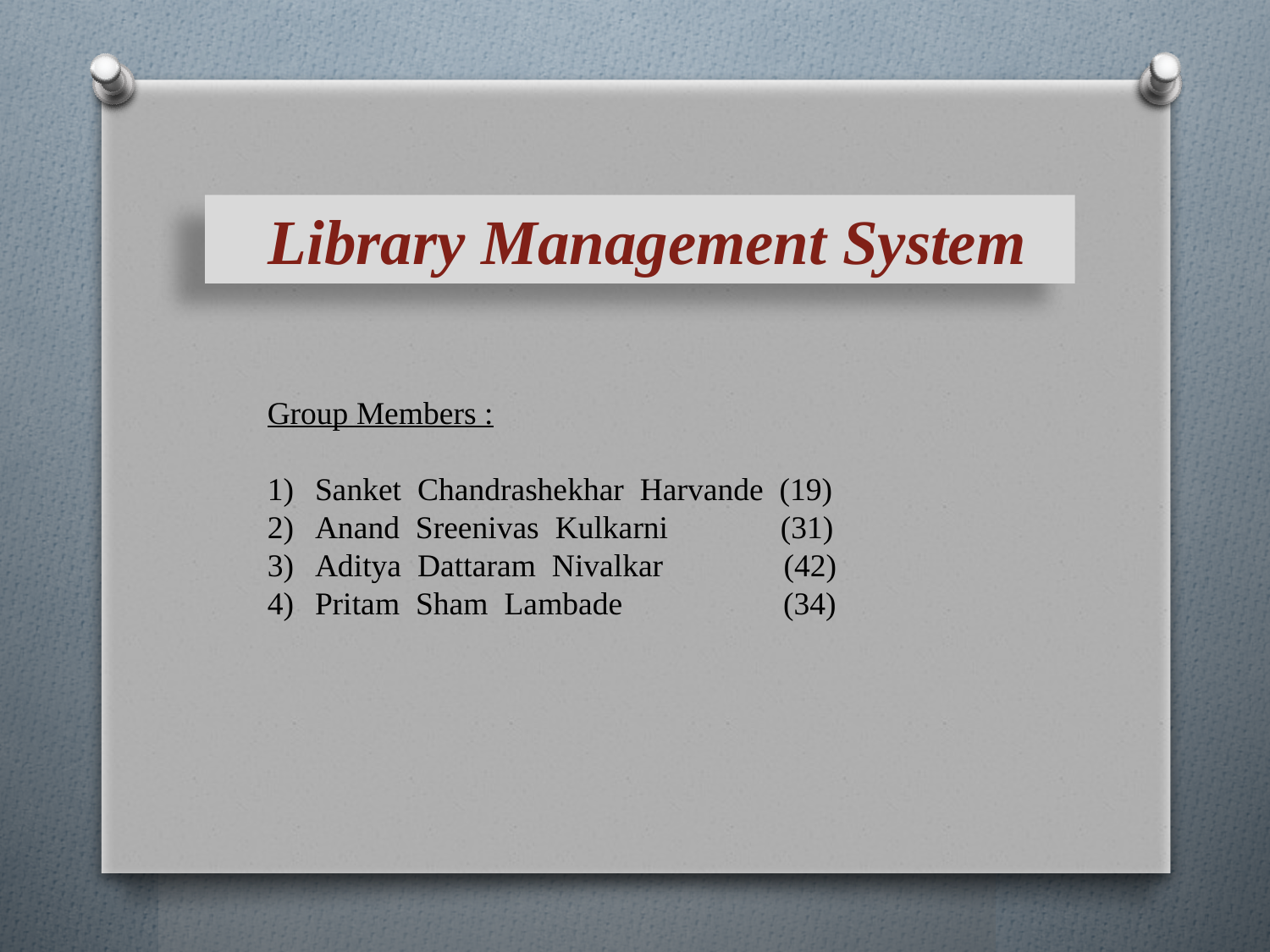

Library Management System
Group Members :

Sanket  Chandrashekhar  Harvande  (19)
Anand  Sreenivas  Kulkarni              (31)
Aditya  Dattaram  Nivalkar               (42)
Pritam  Sham  Lambade                    (34)